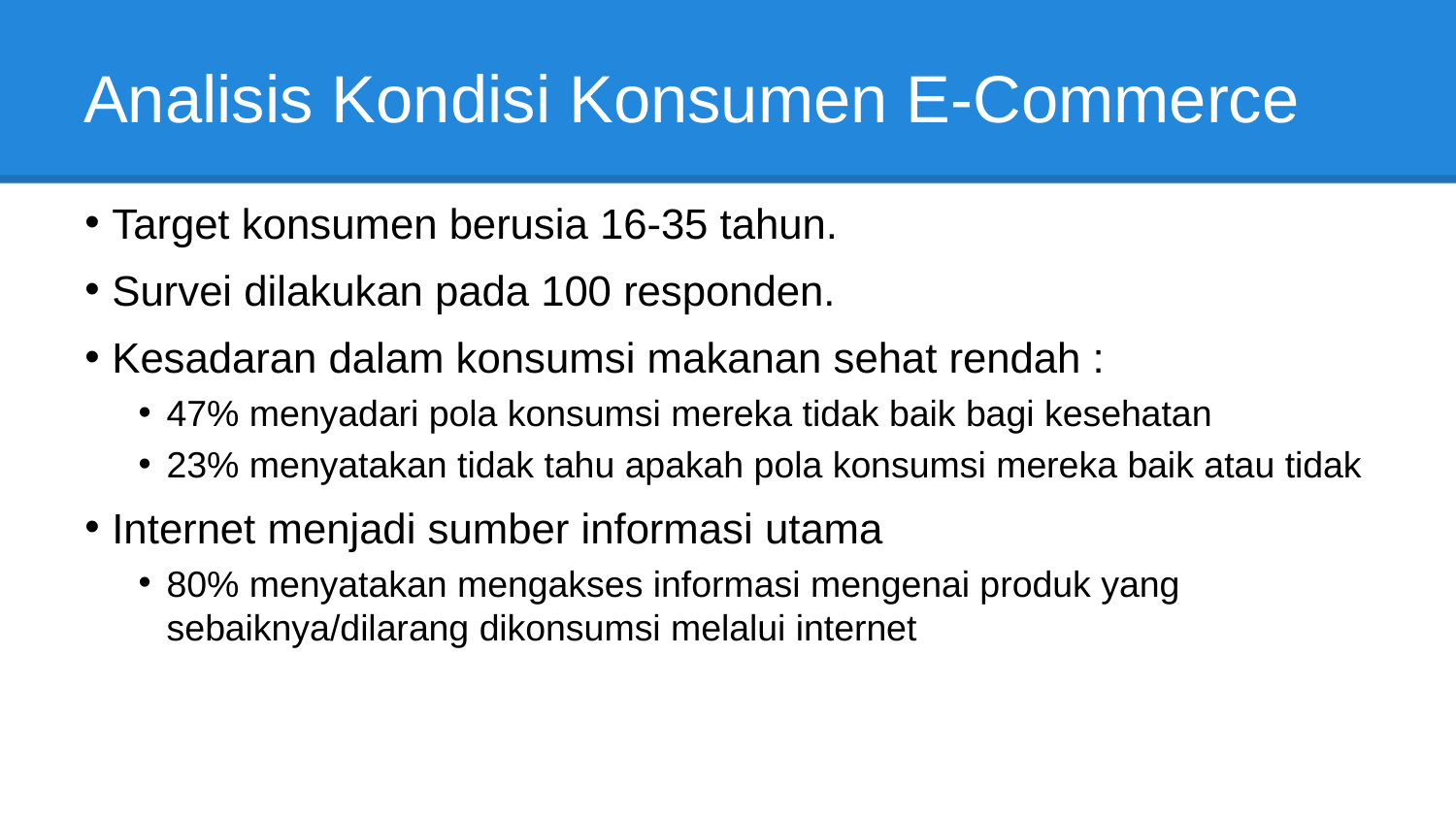

# Analisis Kondisi Konsumen E-Commerce
Target konsumen berusia 16-35 tahun.
Survei dilakukan pada 100 responden.
Kesadaran dalam konsumsi makanan sehat rendah :
47% menyadari pola konsumsi mereka tidak baik bagi kesehatan
23% menyatakan tidak tahu apakah pola konsumsi mereka baik atau tidak
Internet menjadi sumber informasi utama
80% menyatakan mengakses informasi mengenai produk yang sebaiknya/dilarang dikonsumsi melalui internet